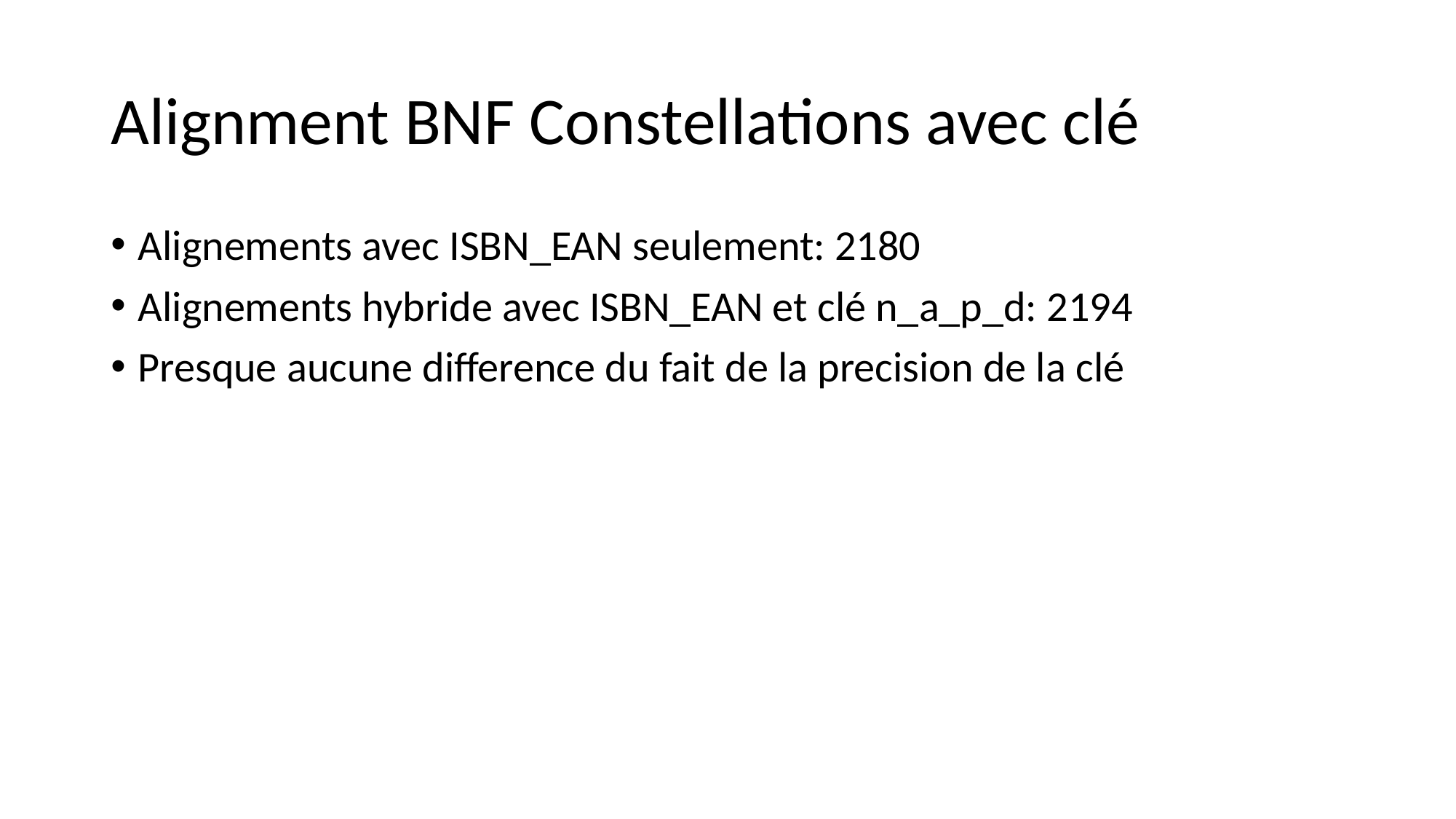

# Alignment BNF Constellations avec clé
Alignements avec ISBN_EAN seulement: 2180
Alignements hybride avec ISBN_EAN et clé n_a_p_d: 2194
Presque aucune difference du fait de la precision de la clé